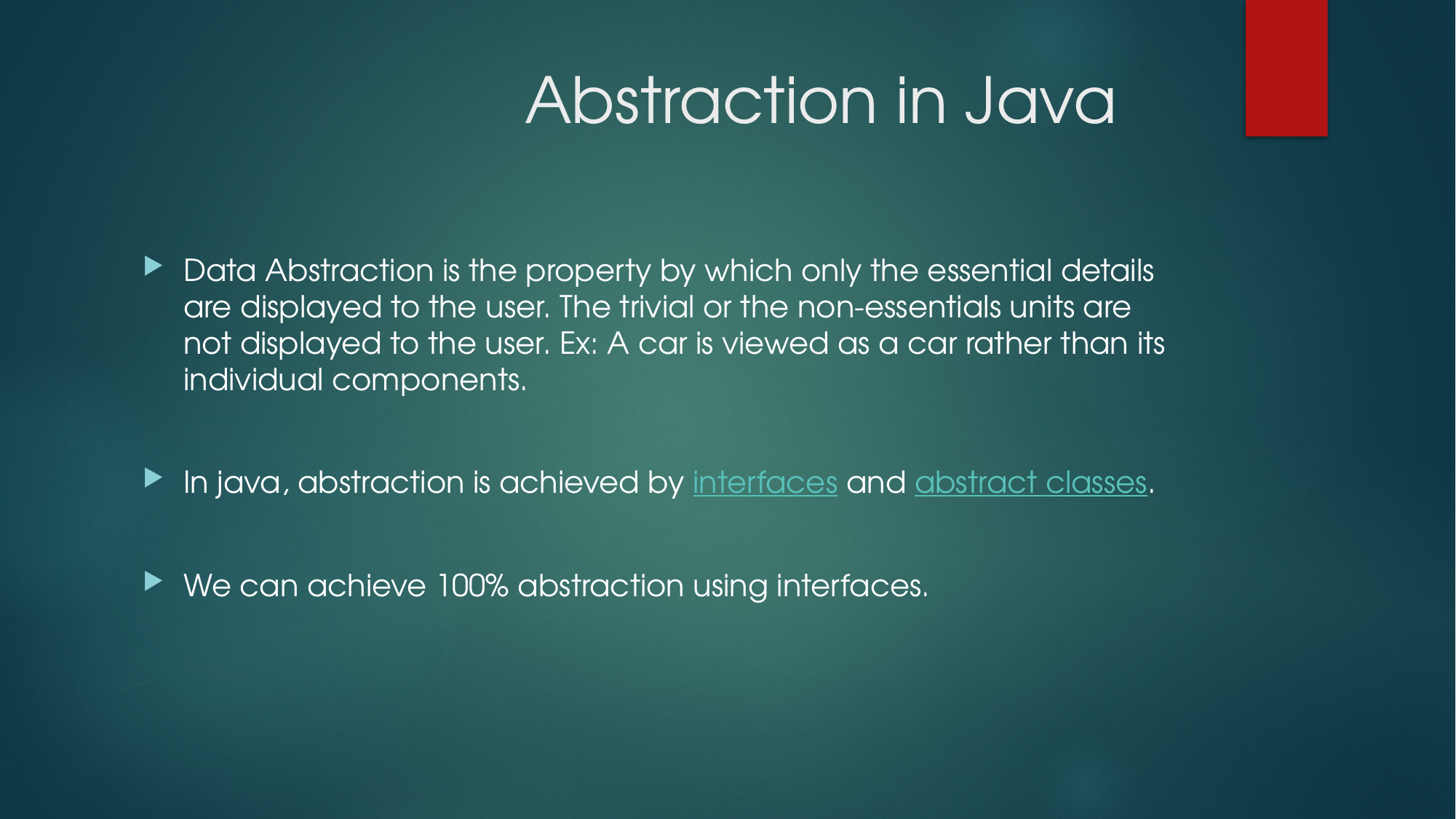

# Abstraction in Java
Data Abstraction is the property by which only the essential details are displayed to the user. The trivial or the non-essentials units are not displayed to the user. Ex: A car is viewed as a car rather than its individual components.

In java, abstraction is achieved by interfaces and abstract classes.

We can achieve 100% abstraction using interfaces.